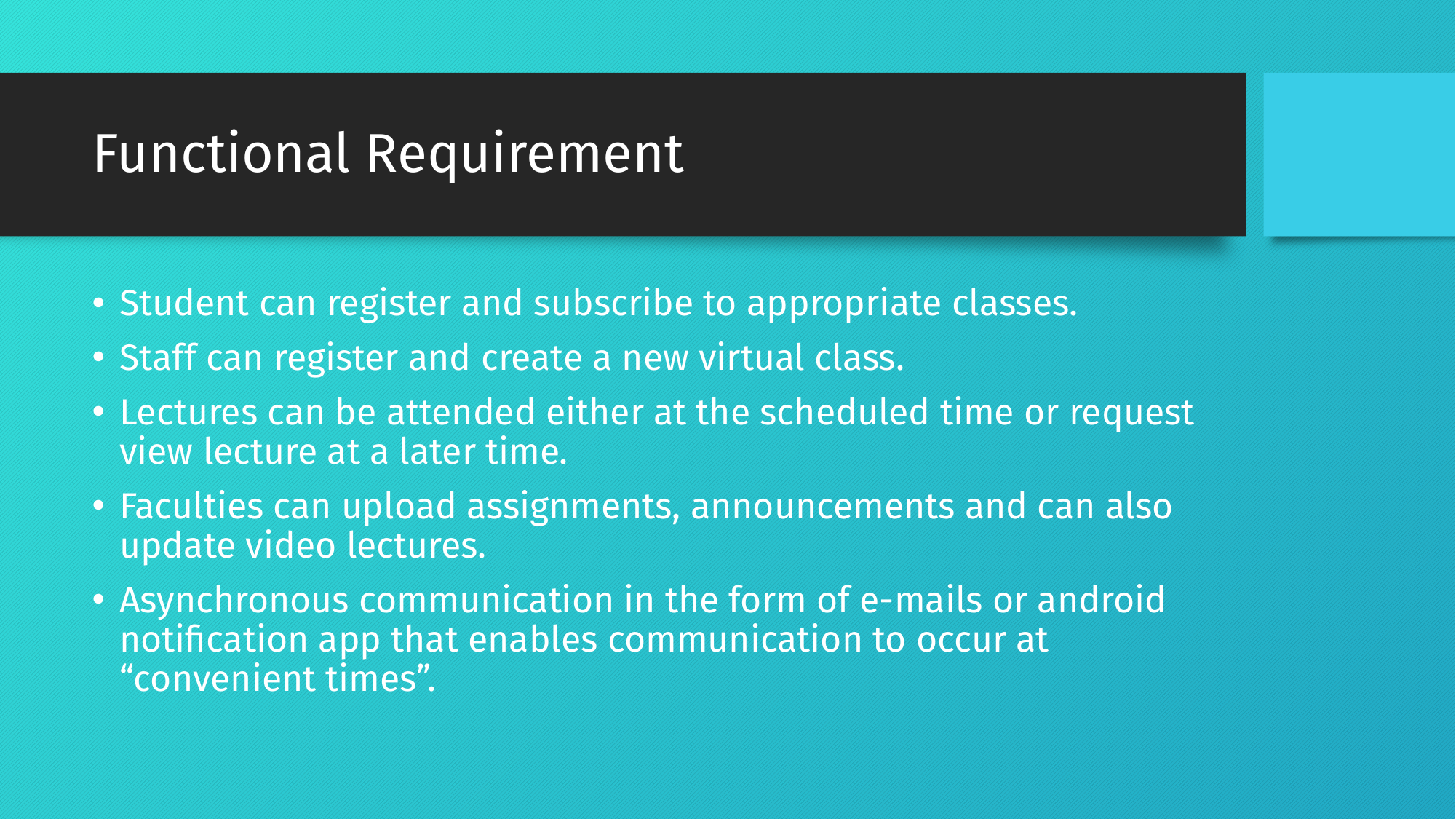

# Functional Requirement
Student can register and subscribe to appropriate classes.
Staff can register and create a new virtual class.
Lectures can be attended either at the scheduled time or request view lecture at a later time.
Faculties can upload assignments, announcements and can also update video lectures.
Asynchronous communication in the form of e-mails or android notification app that enables communication to occur at “convenient times”.